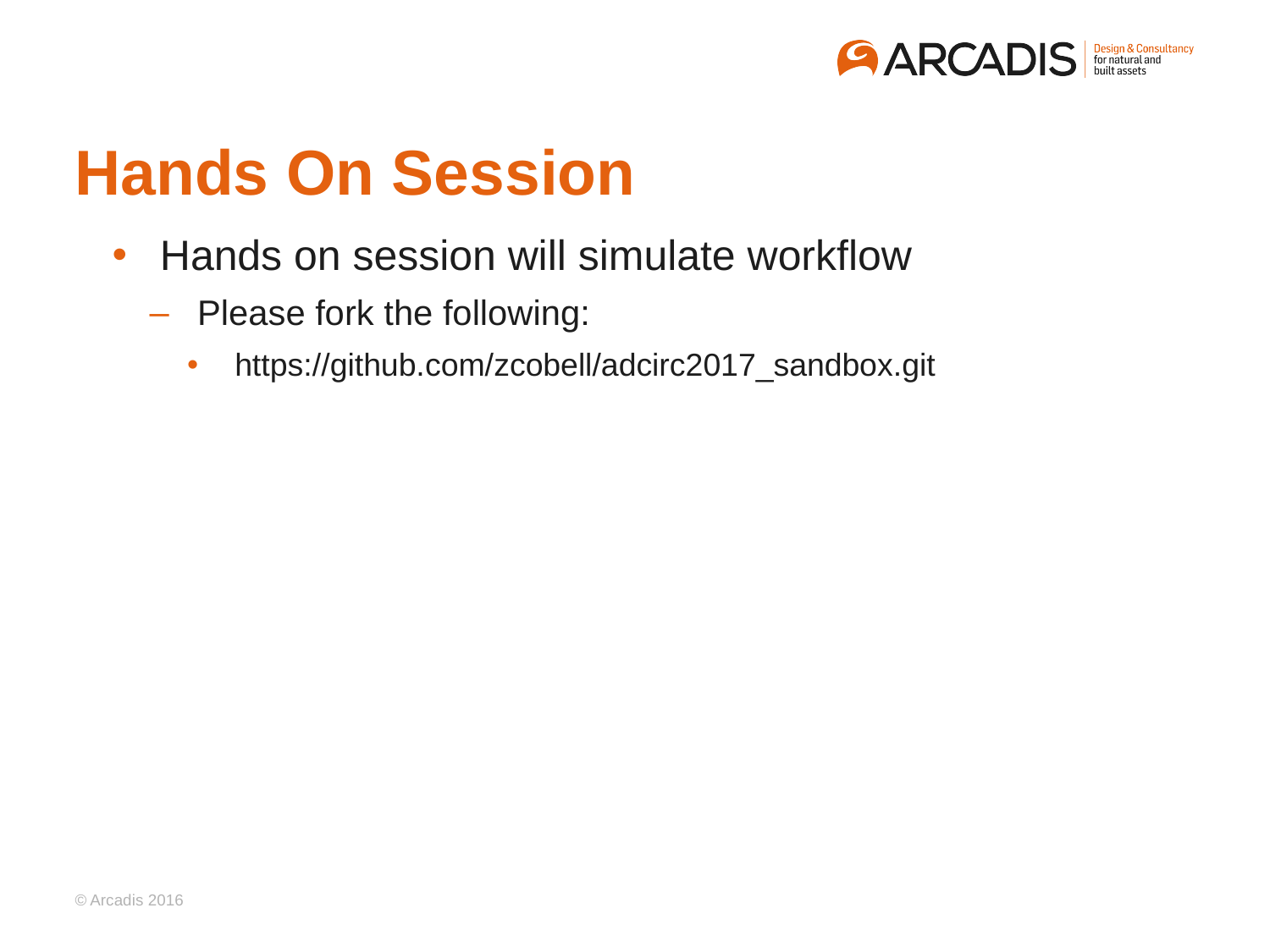

# Hands On Session
Hands on session will simulate workflow
Please fork the following:
https://github.com/zcobell/adcirc2017_sandbox.git